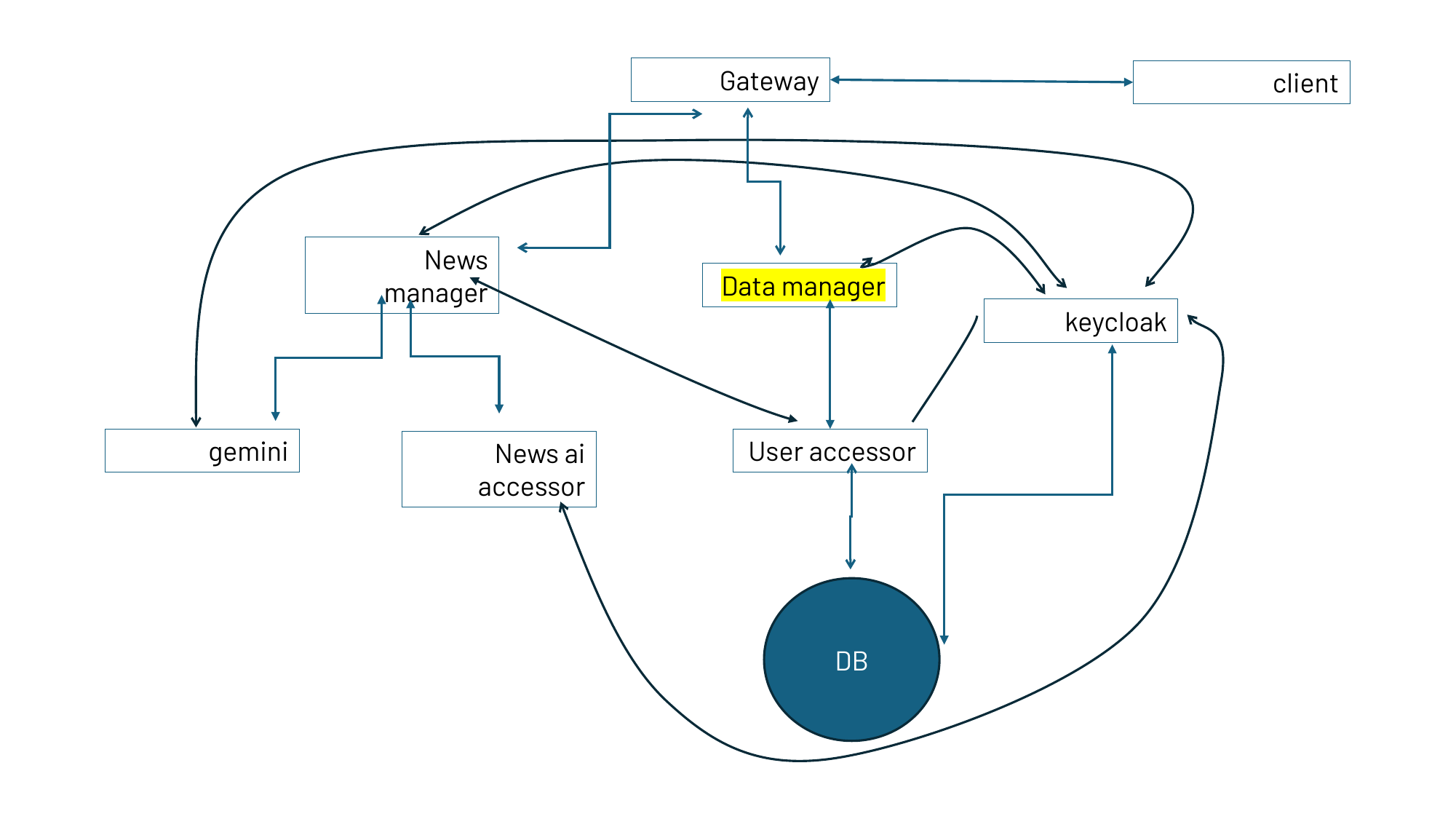

Gateway
client

News manager
Data manager

keycloak

gemini
User accessor
News ai accessor
DB